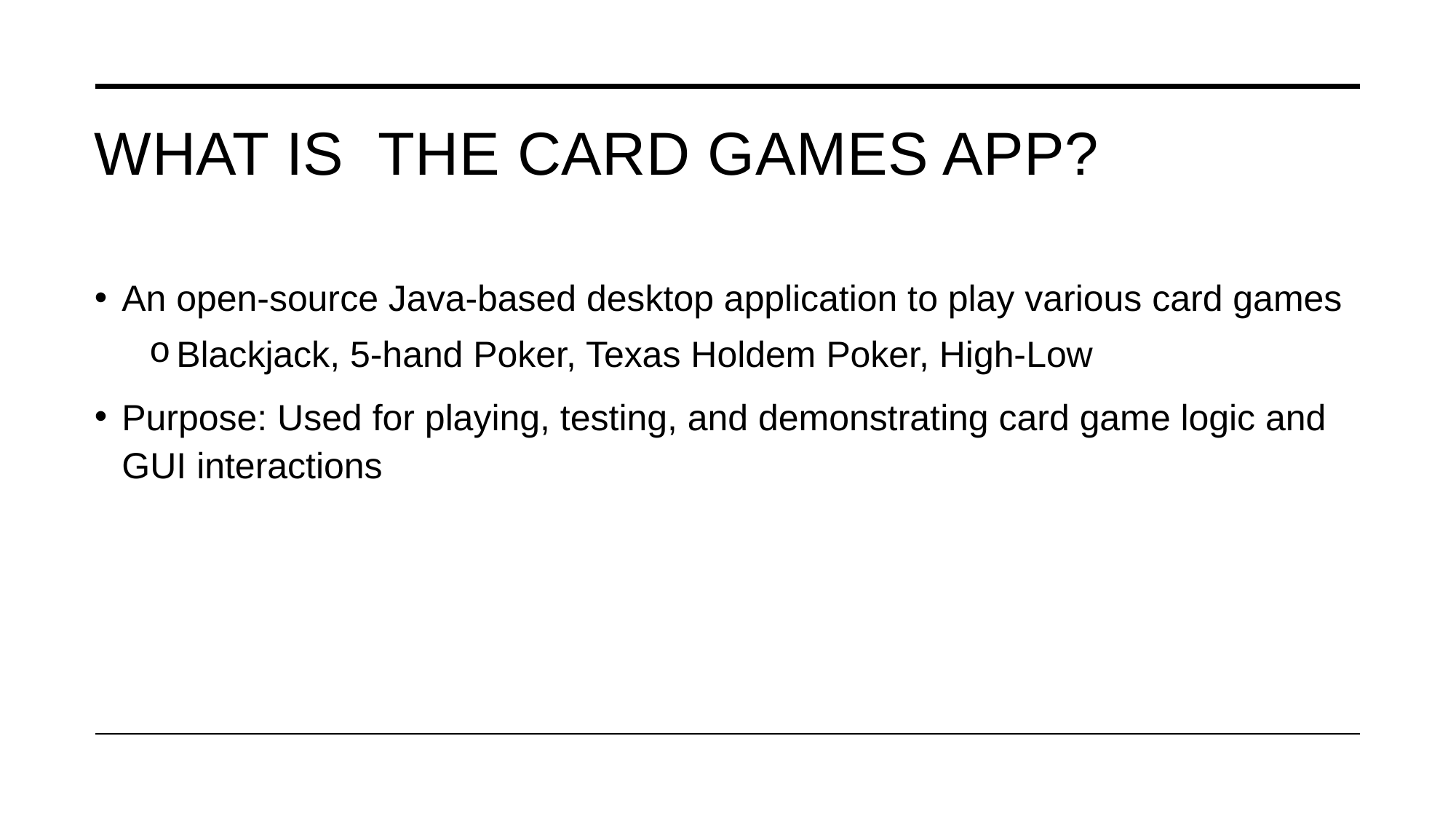

# What is  the Card Games app?
An open-source Java-based desktop application to play various card games
Blackjack, 5-hand Poker, Texas Holdem Poker, High-Low
Purpose: Used for playing, testing, and demonstrating card game logic and GUI interactions